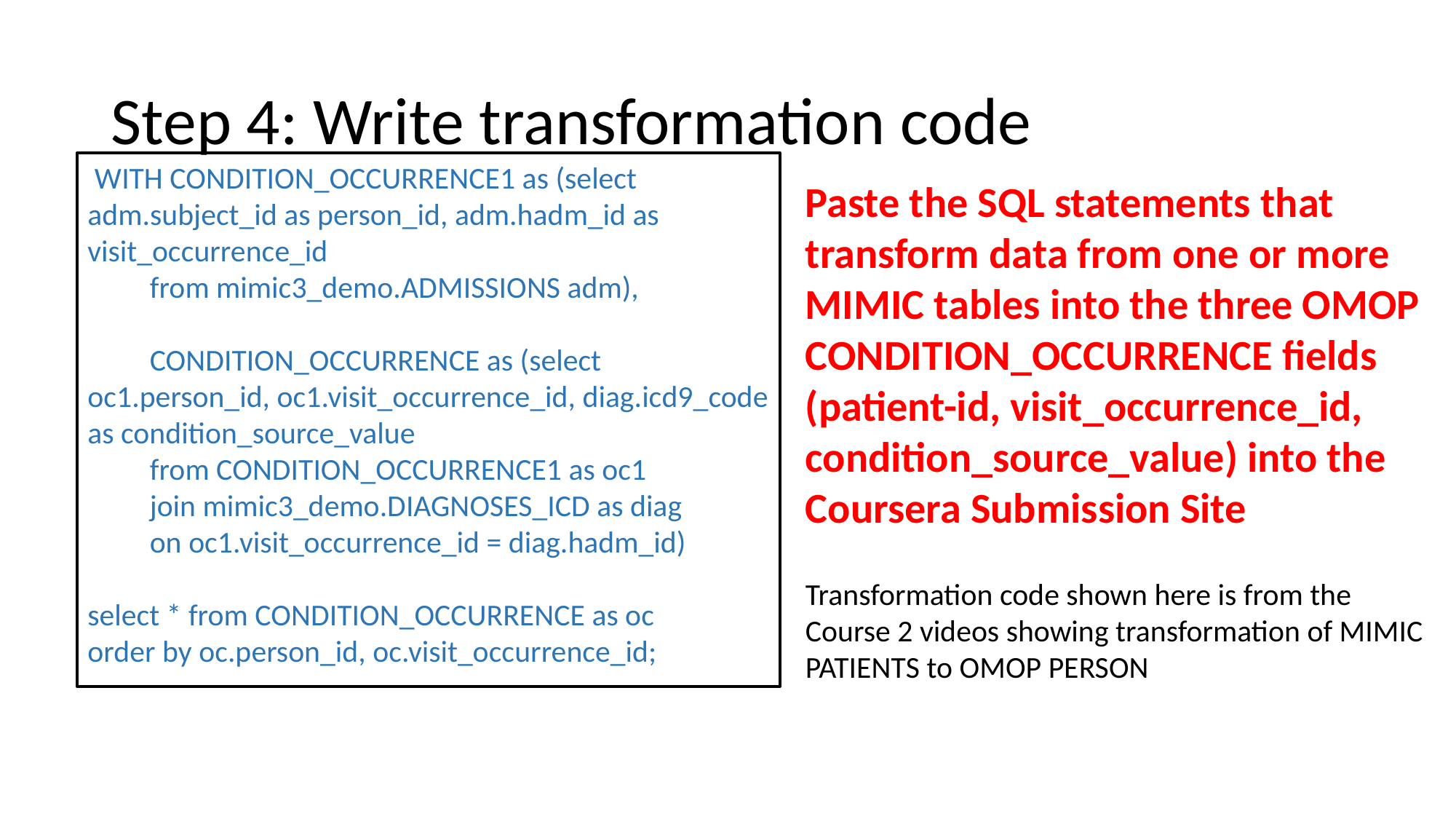

# Step 4: Write transformation code
 WITH CONDITION_OCCURRENCE1 as (select adm.subject_id as person_id, adm.hadm_id as visit_occurrence_id
         from mimic3_demo.ADMISSIONS adm),

         CONDITION_OCCURRENCE as (select oc1.person_id, oc1.visit_occurrence_id, diag.icd9_code as condition_source_value
         from CONDITION_OCCURRENCE1 as oc1
         join mimic3_demo.DIAGNOSES_ICD as diag
         on oc1.visit_occurrence_id = diag.hadm_id)

select * from CONDITION_OCCURRENCE as oc
order by oc.person_id, oc.visit_occurrence_id;

Paste the SQL statements that transform data from one or more MIMIC tables into the three OMOP CONDITION_OCCURRENCE fields (patient-id, visit_occurrence_id, condition_source_value) into the Coursera Submission Site

Transformation code shown here is from the Course 2 videos showing transformation of MIMIC PATIENTS to OMOP PERSON